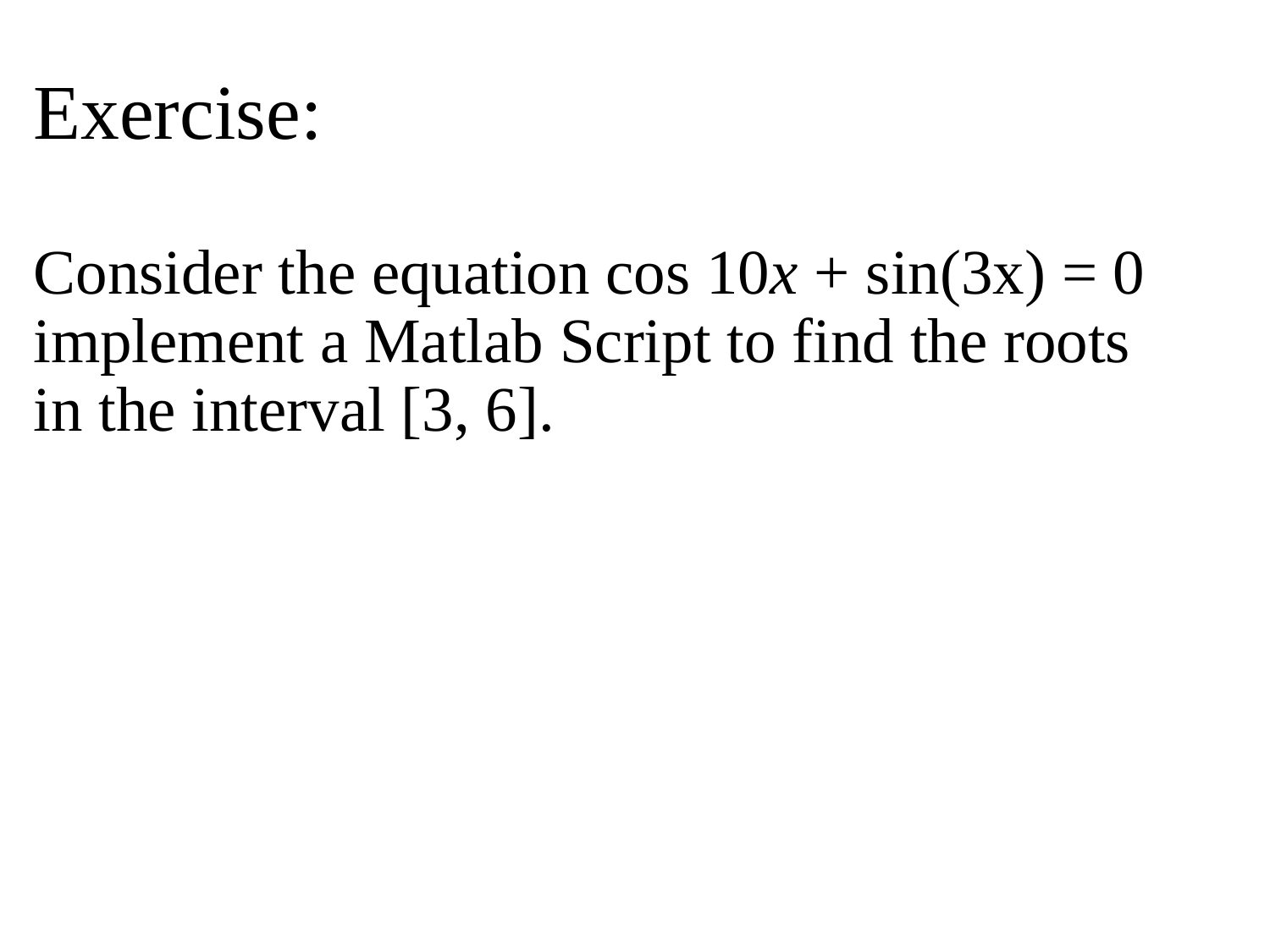

# Exercise: Consider the equation cos 10x + sin(3x) = 0 implement a Matlab Script to find the roots in the interval [3, 6].